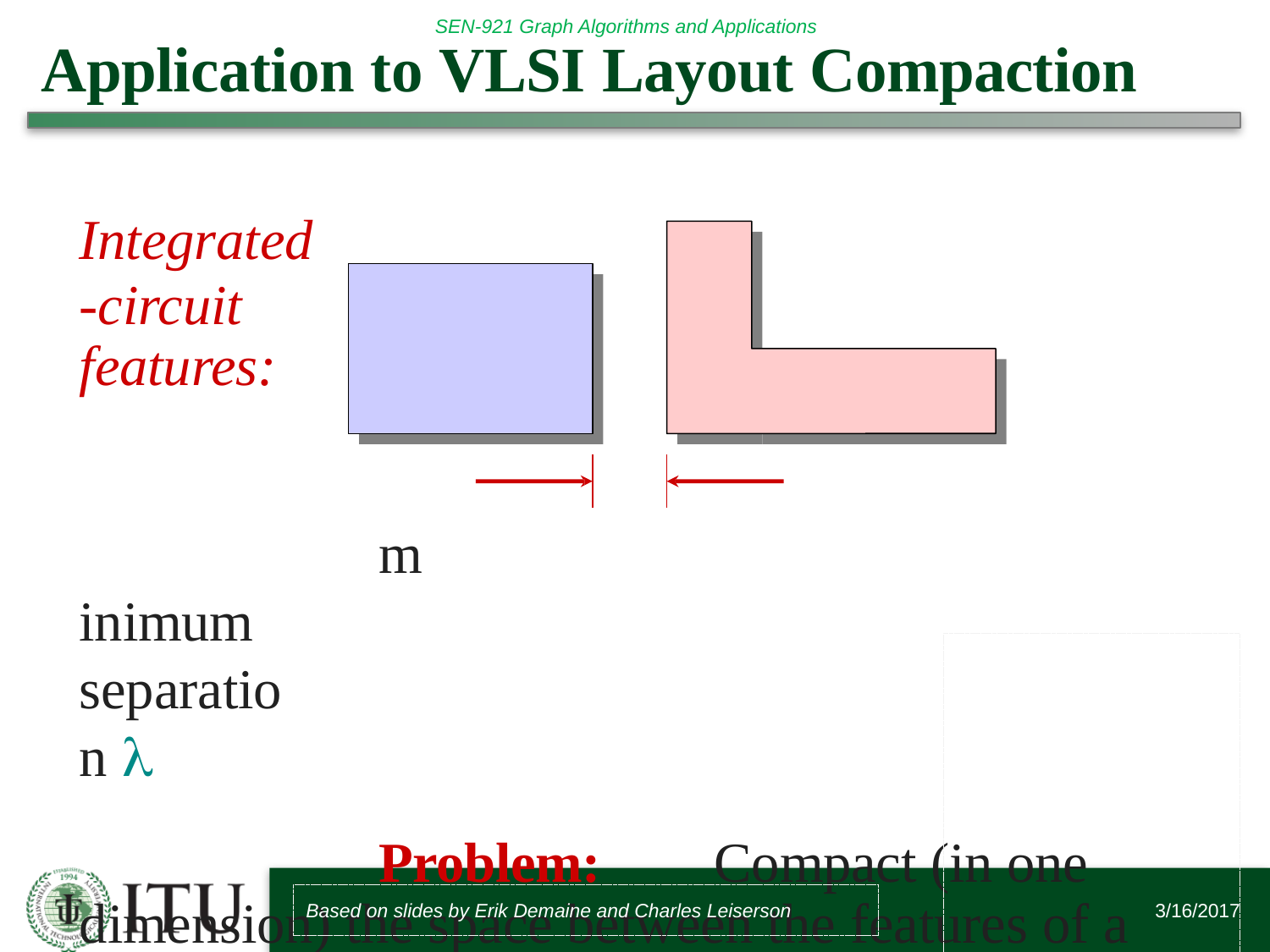

# Application to VLSI Layout Compaction

Integrated
-circuit features:

minimum separation λ
Problem:	Compact (in one dimension) the space between the features of a VLSI layout without bringing any features too close together.

Based on slides by Erik Demaine and Charles Leiserson
3/16/2017